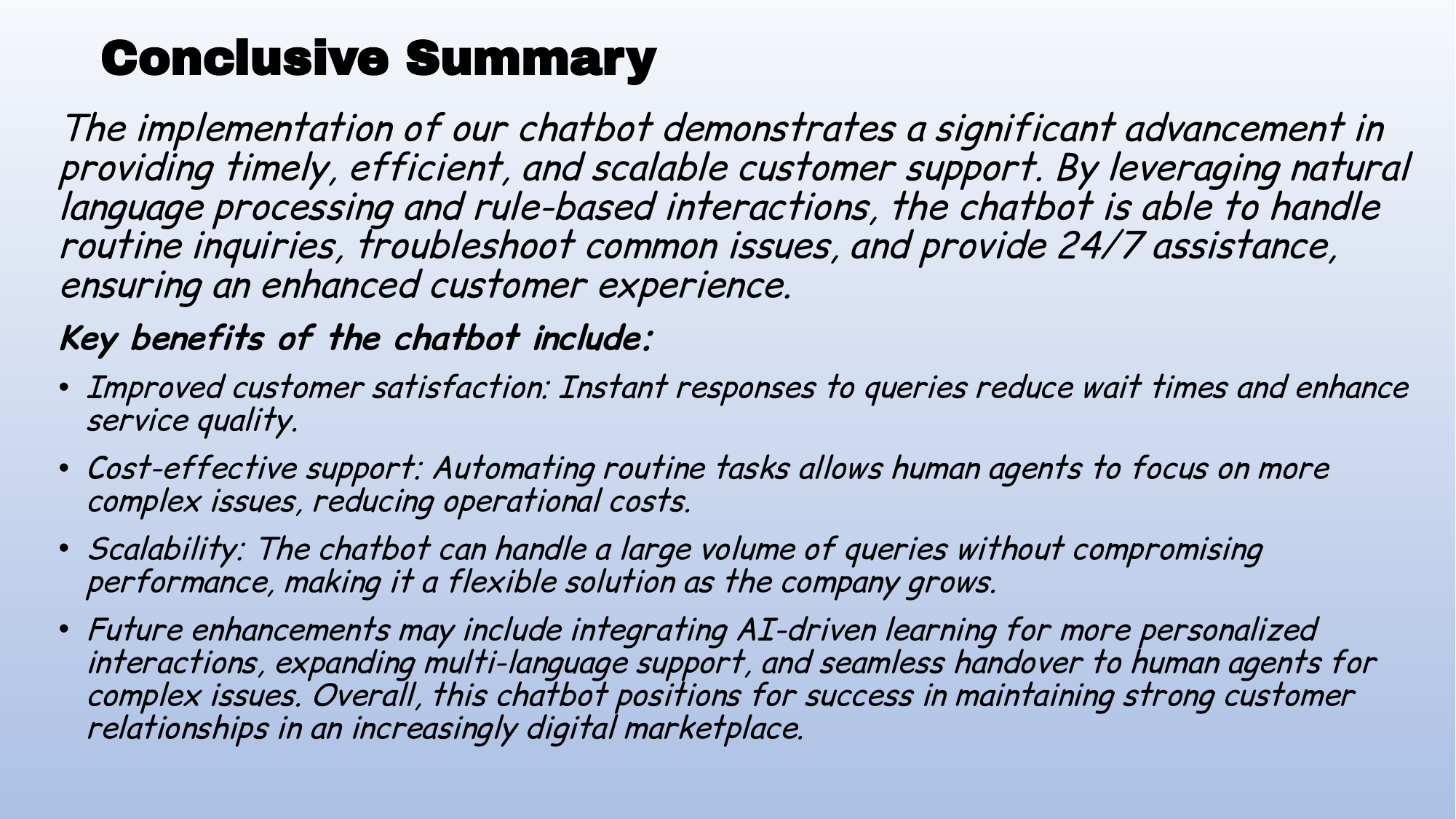

# Conclusive Summary
The implementation of our chatbot demonstrates a significant advancement in providing timely, efficient, and scalable customer support. By leveraging natural language processing and rule-based interactions, the chatbot is able to handle routine inquiries, troubleshoot common issues, and provide 24/7 assistance, ensuring an enhanced customer experience.
Key benefits of the chatbot include:
Improved customer satisfaction: Instant responses to queries reduce wait times and enhance service quality.
Cost-effective support: Automating routine tasks allows human agents to focus on more complex issues, reducing operational costs.
Scalability: The chatbot can handle a large volume of queries without compromising performance, making it a flexible solution as the company grows.
Future enhancements may include integrating AI-driven learning for more personalized interactions, expanding multi-language support, and seamless handover to human agents for complex issues. Overall, this chatbot positions for success in maintaining strong customer relationships in an increasingly digital marketplace.